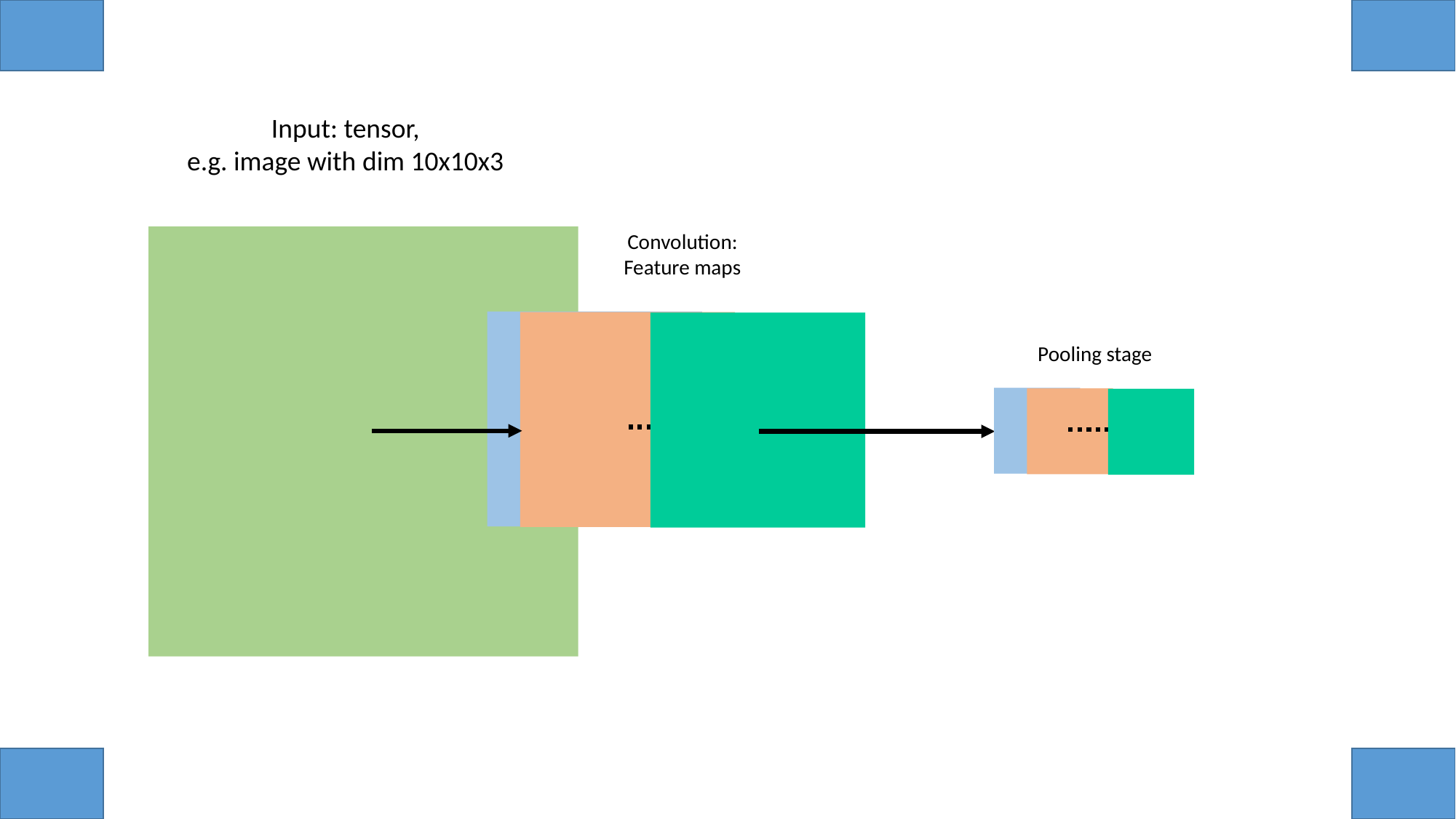

Input: tensor,
e.g. image with dim 10x10x3
Convolution:
Feature maps

Pooling stage